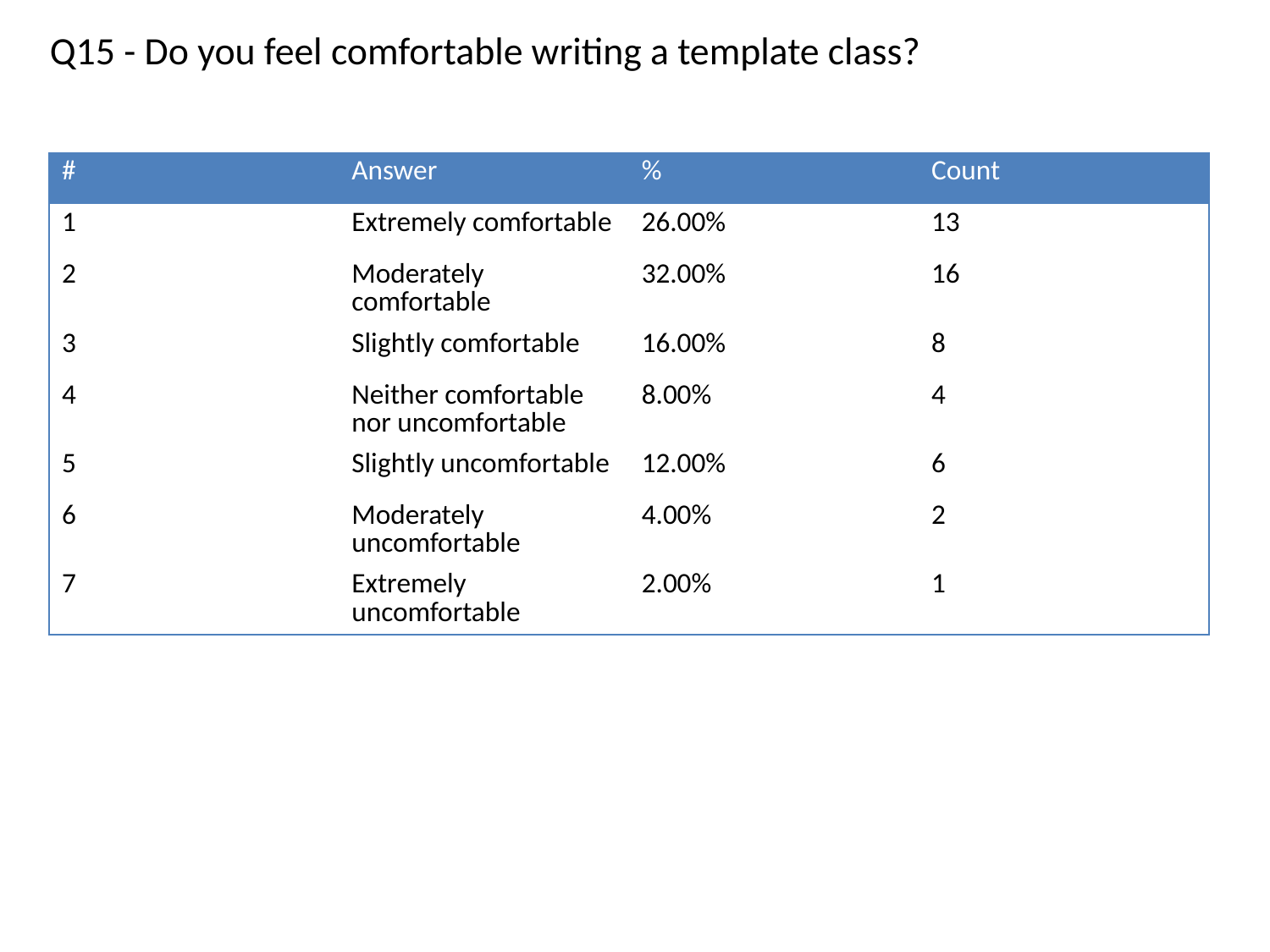

Q15 - Do you feel comfortable writing a template class?
| # | Answer | % | Count |
| --- | --- | --- | --- |
| 1 | Extremely comfortable | 26.00% | 13 |
| 2 | Moderately comfortable | 32.00% | 16 |
| 3 | Slightly comfortable | 16.00% | 8 |
| 4 | Neither comfortable nor uncomfortable | 8.00% | 4 |
| 5 | Slightly uncomfortable | 12.00% | 6 |
| 6 | Moderately uncomfortable | 4.00% | 2 |
| 7 | Extremely uncomfortable | 2.00% | 1 |